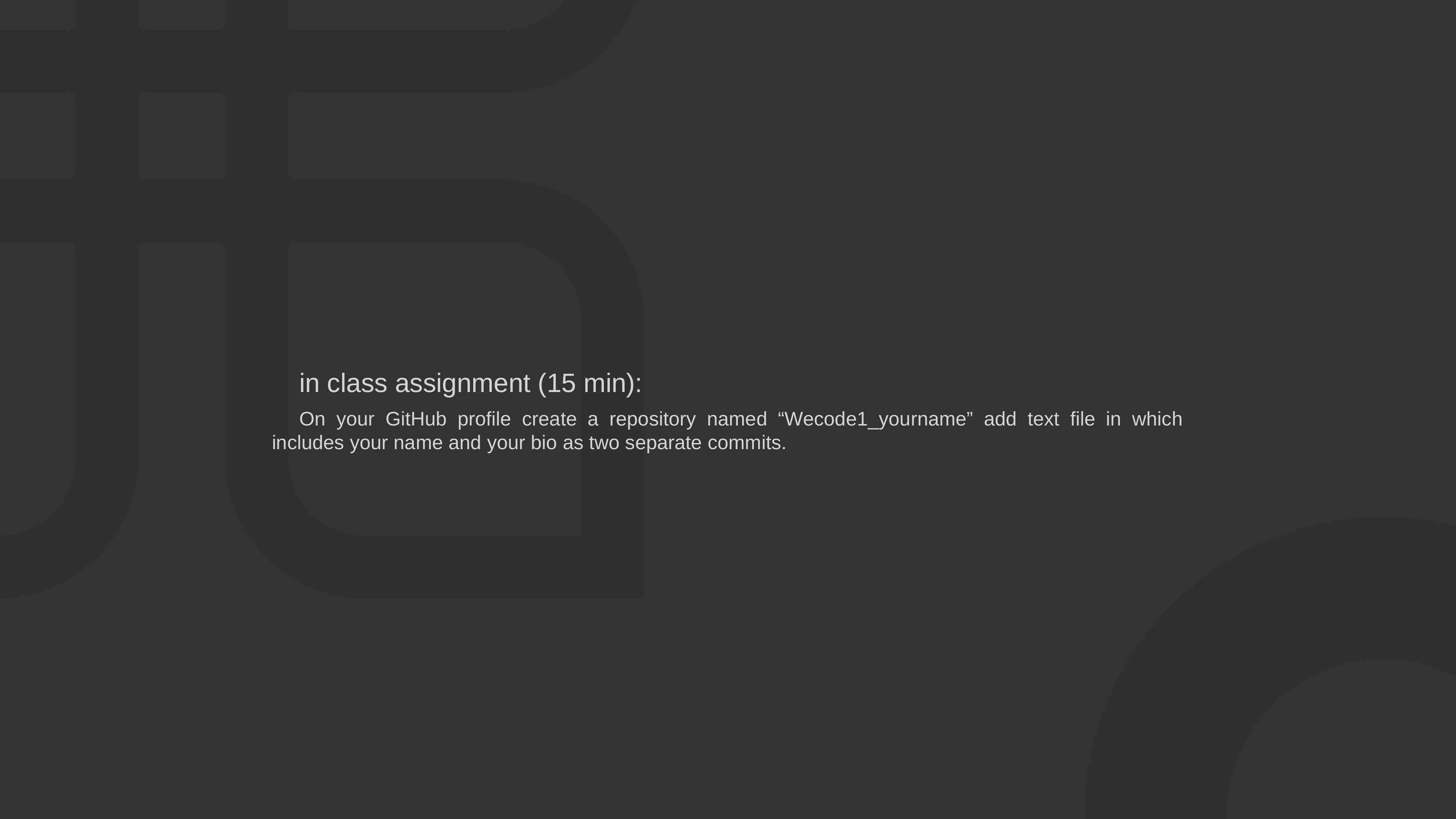

in class assignment (15 min):
On your GitHub profile create a repository named “Wecode1_yourname” add text file in which includes your name and your bio as two separate commits.